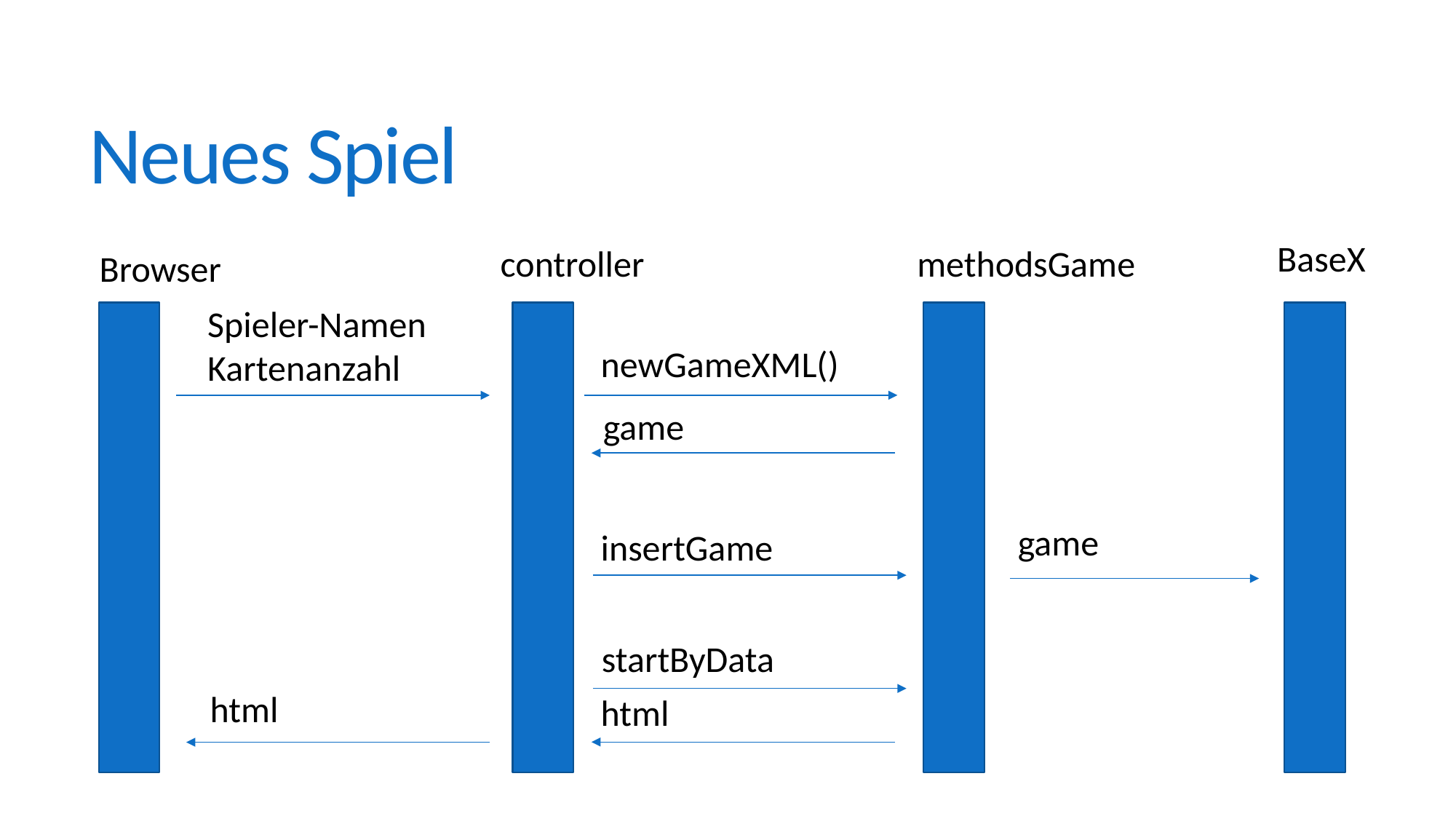

# Neues Spiel
BaseX
controller
methodsGame
Browser

Spieler-Namen
Kartenanzahl

newGameXML()
game
game
insertGame
startByData
html
html